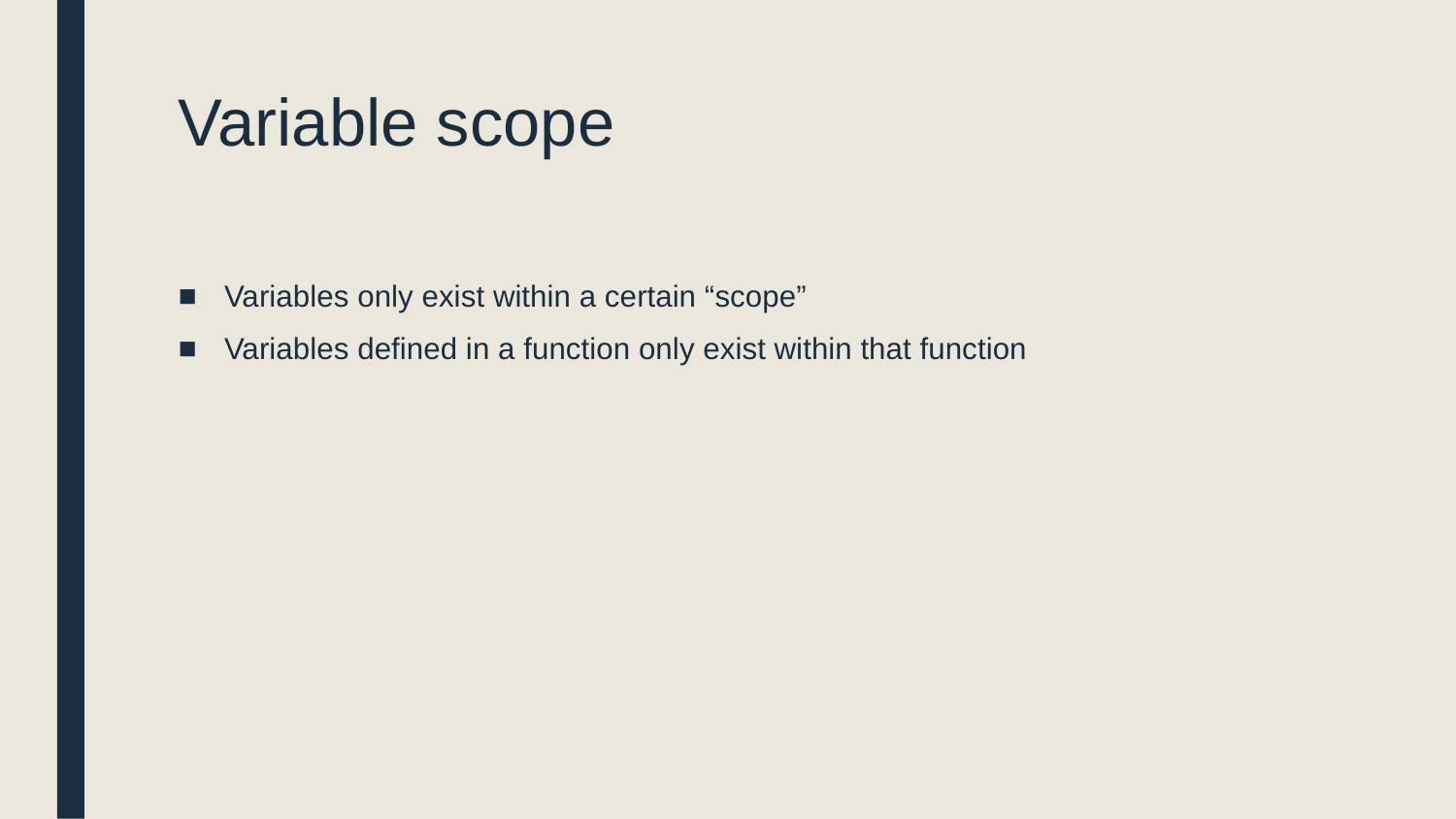

# Variable scope
Variables only exist within a certain “scope”
Variables defined in a function only exist within that function